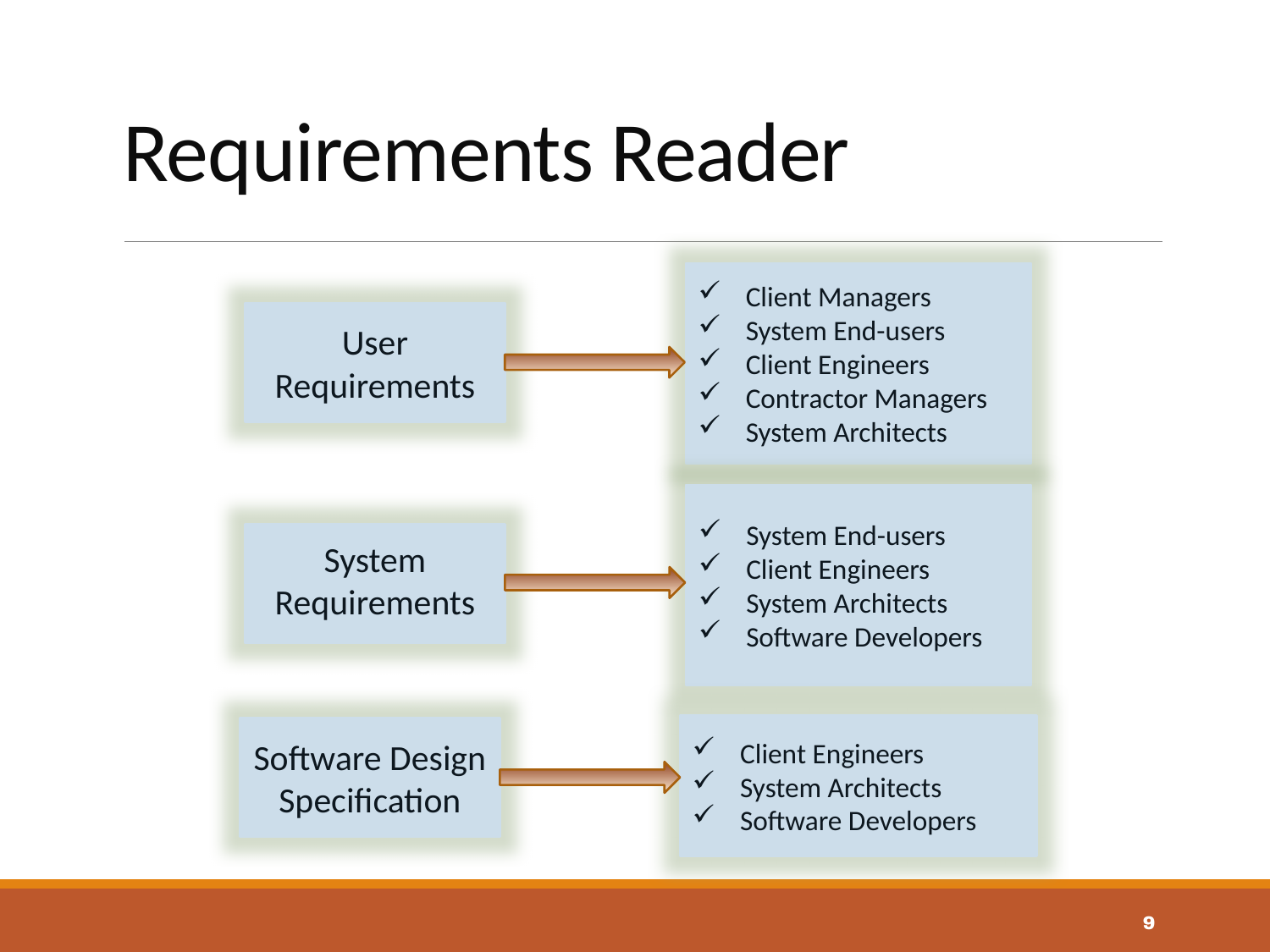

# Requirements Reader
Client Managers
System End-users
Client Engineers
Contractor Managers
System Architects
User Requirements

System End-users
Client Engineers
System Architects
Software Developers

System Requirements

Client Engineers
System Architects
Software Developers
Software Design Specification

9